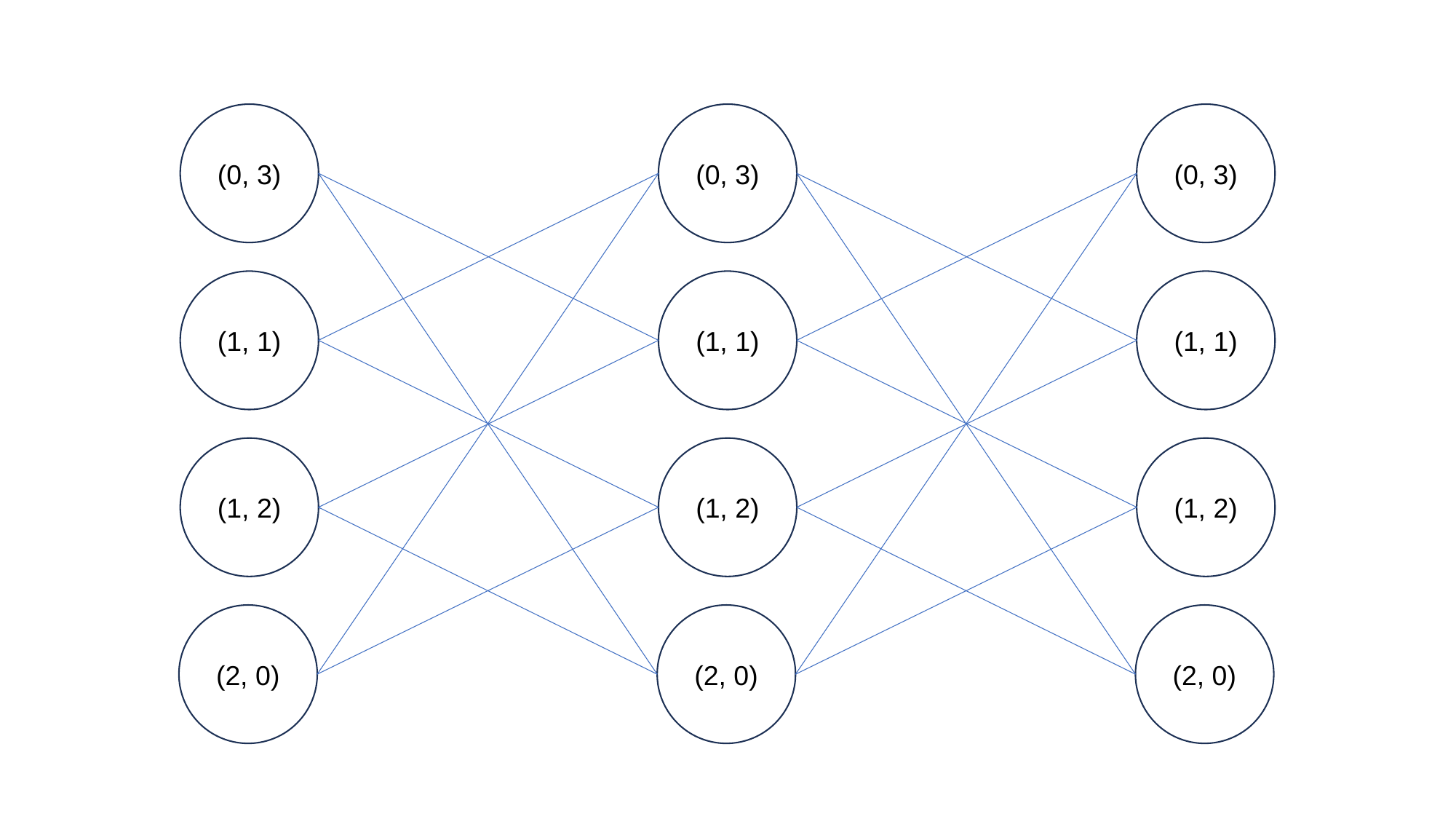

(0, 3)
(0, 3)
(0, 3)
(1, 1)
(1, 1)
(1, 1)
(1, 2)
(1, 2)
(1, 2)
(2, 0)
(2, 0)
(2, 0)